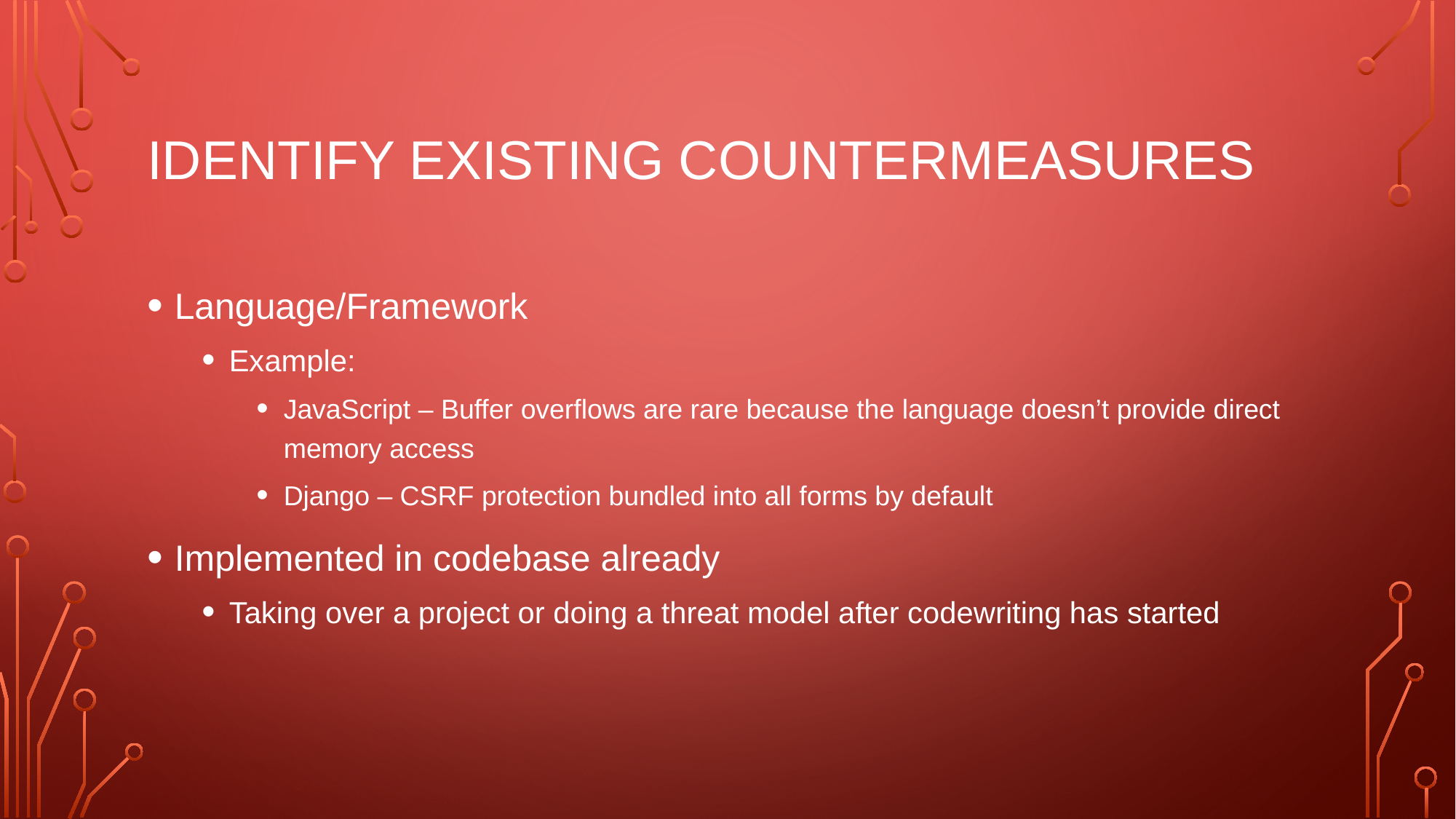

# Identify existing countermeasures
Language/Framework
Example:
JavaScript – Buffer overflows are rare because the language doesn’t provide direct memory access
Django – CSRF protection bundled into all forms by default
Implemented in codebase already
Taking over a project or doing a threat model after codewriting has started